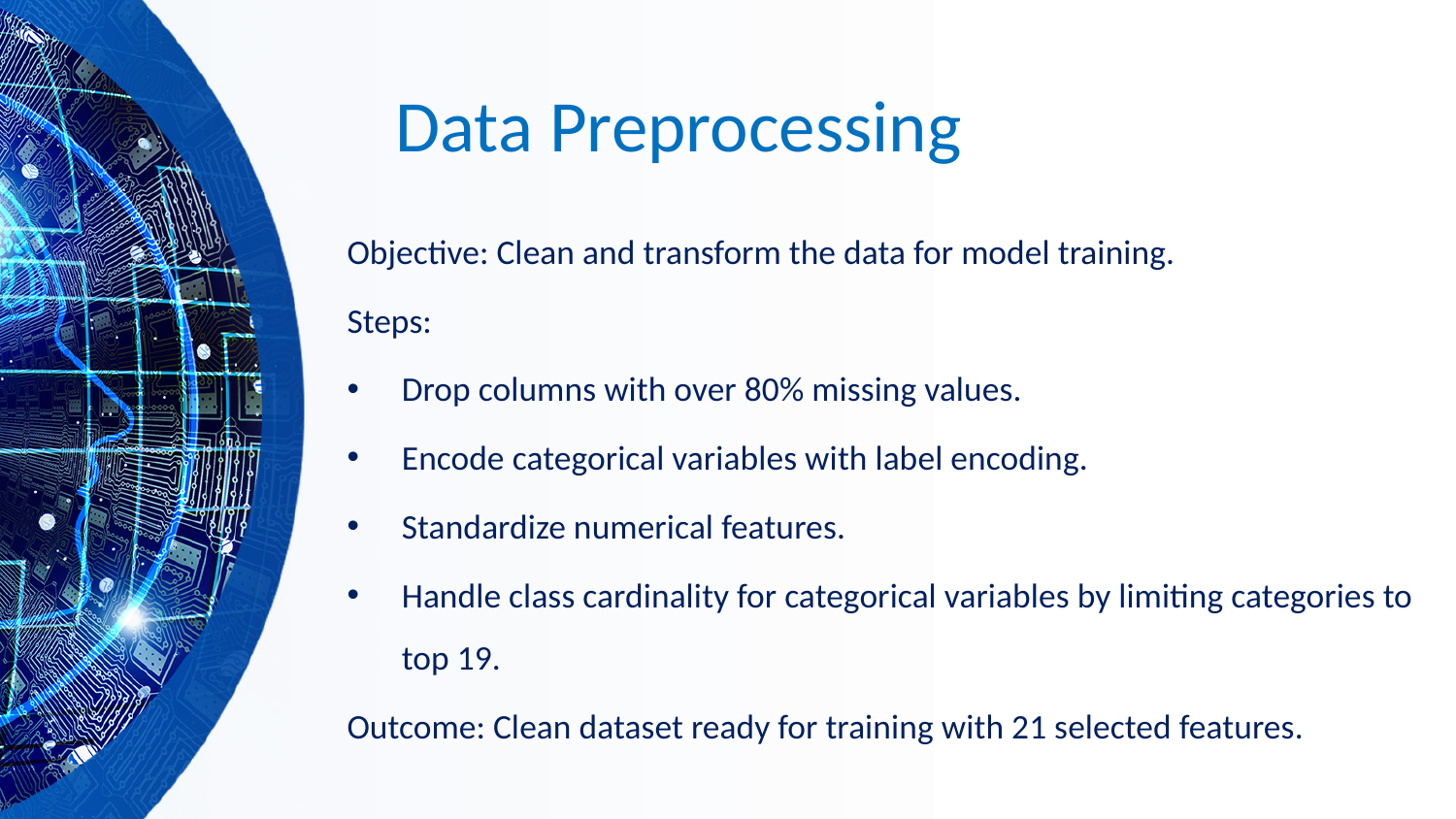

# Data Preprocessing
Objective: Clean and transform the data for model training.
Steps:
Drop columns with over 80% missing values.
Encode categorical variables with label encoding.
Standardize numerical features.
Handle class cardinality for categorical variables by limiting categories to top 19.
Outcome: Clean dataset ready for training with 21 selected features.